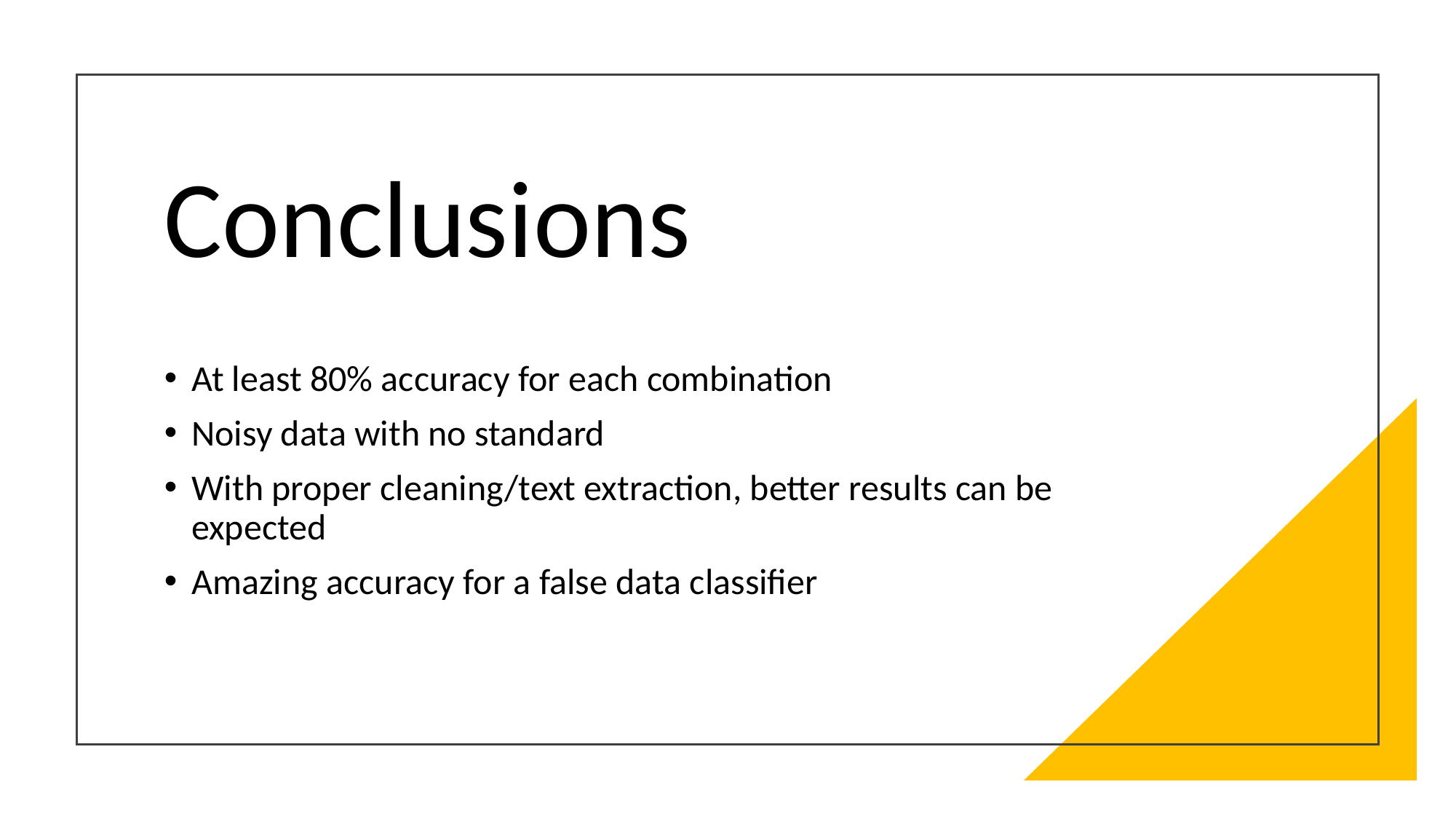

# Conclusions
At least 80% accuracy for each combination
Noisy data with no standard
With proper cleaning/text extraction, better results can be expected
Amazing accuracy for a false data classifier